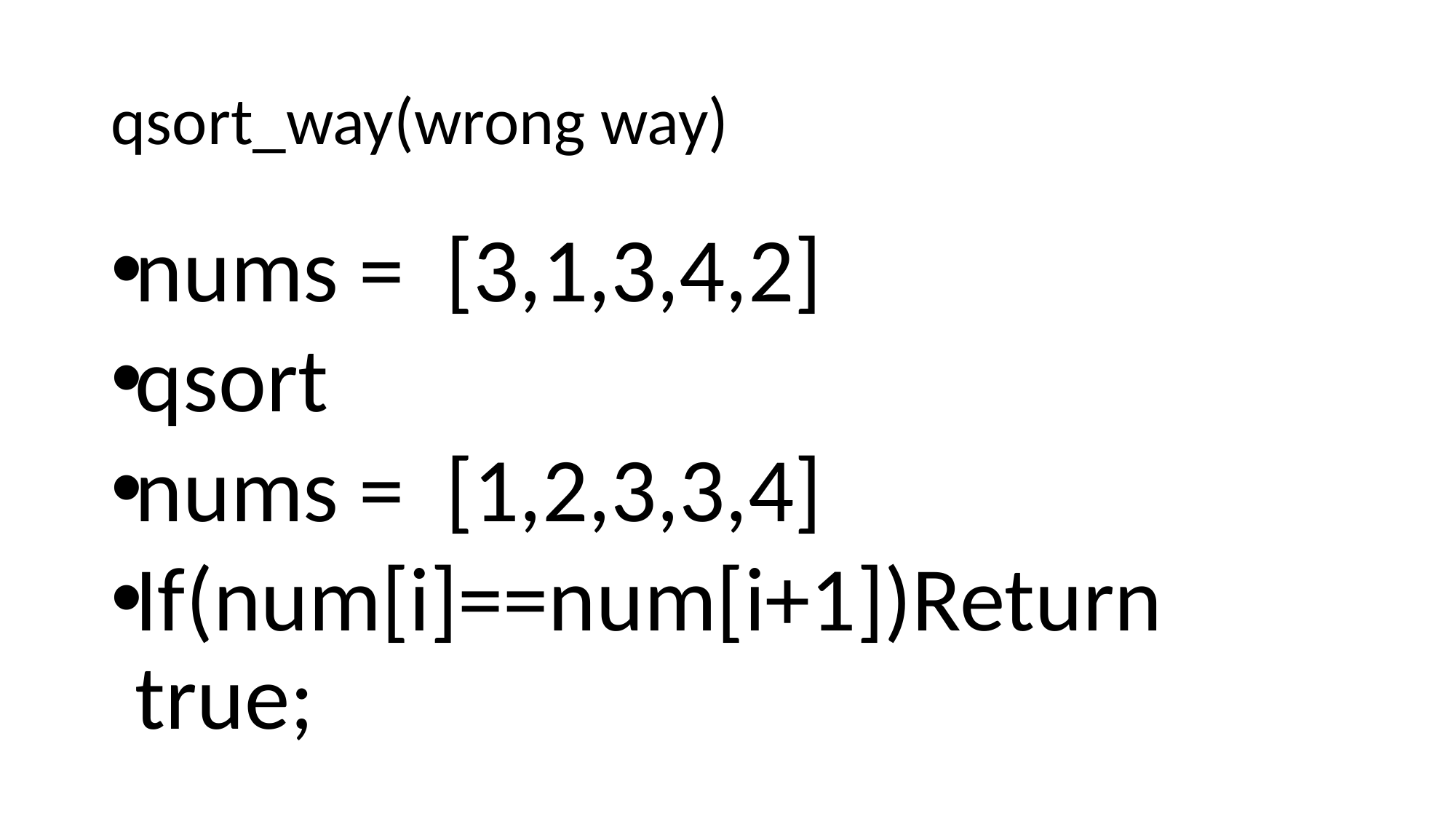

# qsort_way(wrong way)
nums =  [3,1,3,4,2]
qsort
nums =  [1,2,3,3,4]
If(num[i]==num[i+1])Return true;